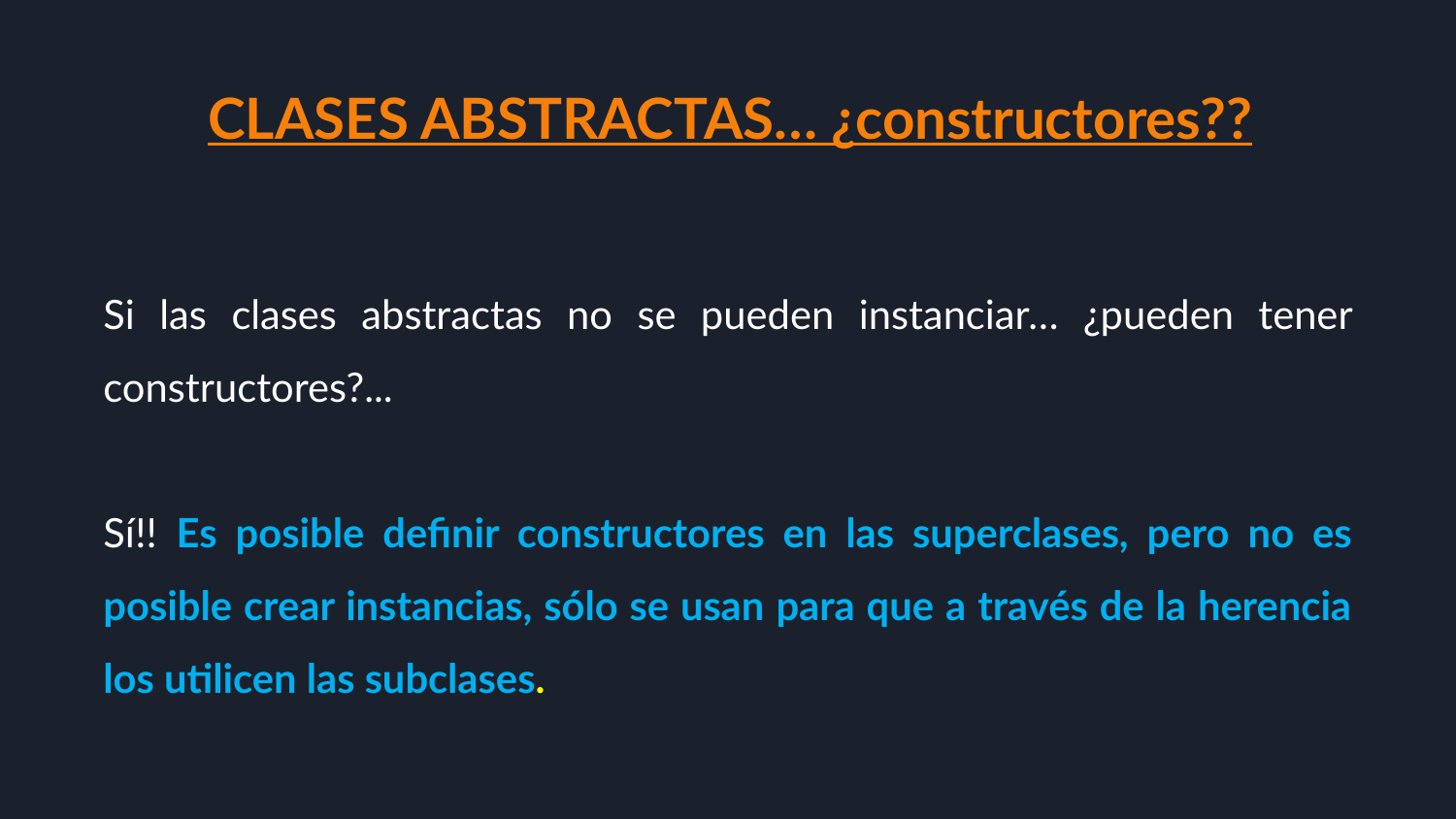

CLASES ABSTRACTAS… ¿constructores??
Si las clases abstractas no se pueden instanciar… ¿pueden tener constructores?...

Sí!! Es posible definir constructores en las superclases, pero no es posible crear instancias, sólo se usan para que a través de la herencia los utilicen las subclases.